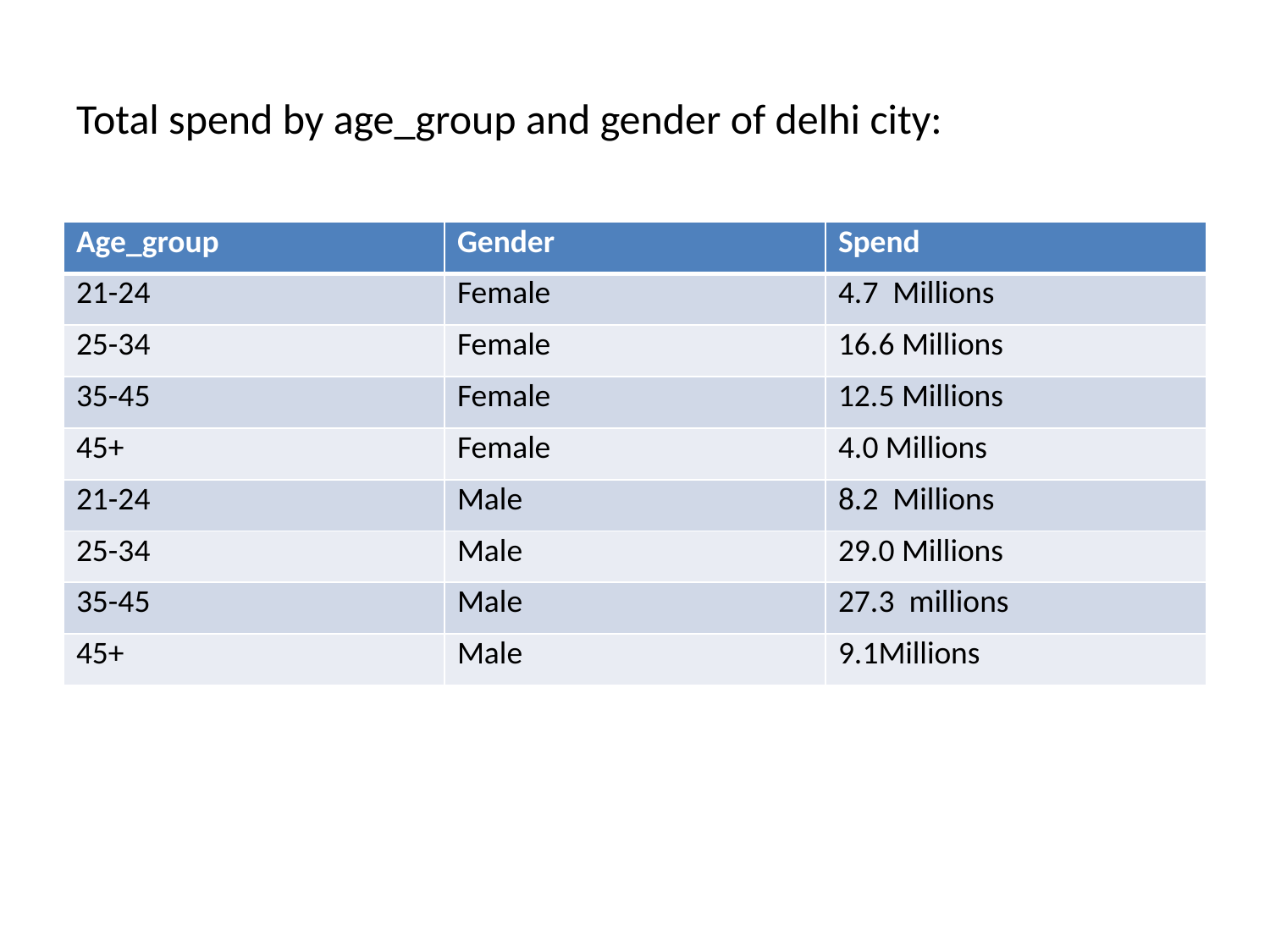

# Total spend by age_group and gender of delhi city:
| Age\_group | Gender | Spend |
| --- | --- | --- |
| 21-24 | Female | 4.7 Millions |
| 25-34 | Female | 16.6 Millions |
| 35-45 | Female | 12.5 Millions |
| 45+ | Female | 4.0 Millions |
| 21-24 | Male | 8.2 Millions |
| 25-34 | Male | 29.0 Millions |
| 35-45 | Male | 27.3 millions |
| 45+ | Male | 9.1Millions |